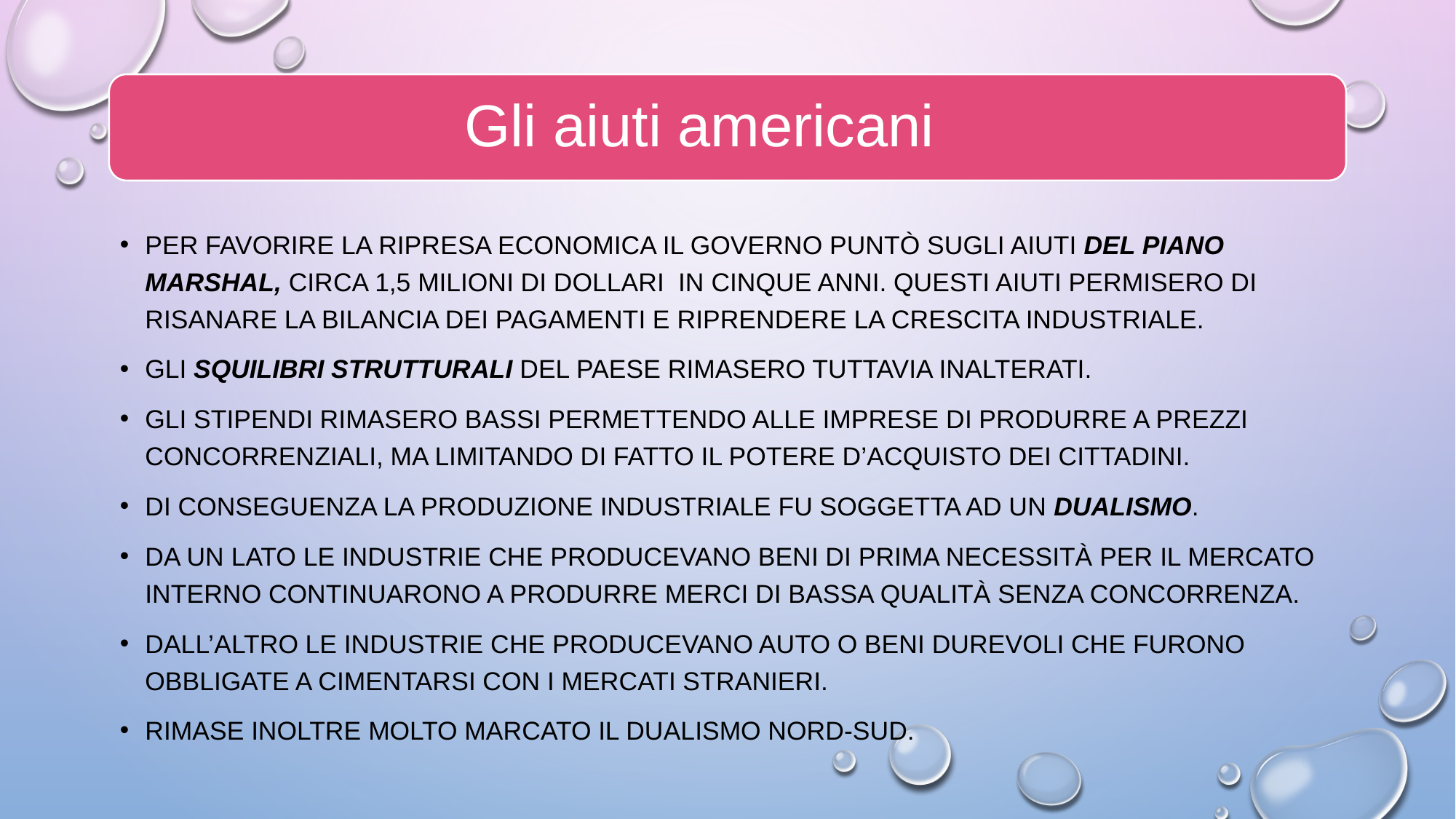

Gli aiuti americani
Per favorire la ripresa economica il governo puntò sugli aiuti del piano Marshal, circa 1,5 milioni di dollari  in cinque anni. Questi aiuti permisero di  risanare la bilancia dei pagamenti e riprendere la crescita industriale.
Gli squilibri strutturali del paese rimasero tuttavia inalterati.
Gli stipendi rimasero bassi permettendo alle imprese di produrre a prezzi concorrenziali, ma limitando di fatto il potere d’acquisto dei cittadini.
Di conseguenza la produzione industriale fu soggetta ad un dualismo.
Da un lato le industrie che producevano beni di prima necessità per il mercato interno continuarono a produrre merci di bassa qualità senza concorrenza.
Dall’altro Le industrie che producevano auto o beni durevoli che furono obbligate a cimentarsi con i mercati stranieri.
Rimase inoltre molto marcato il dualismo nord-sud.